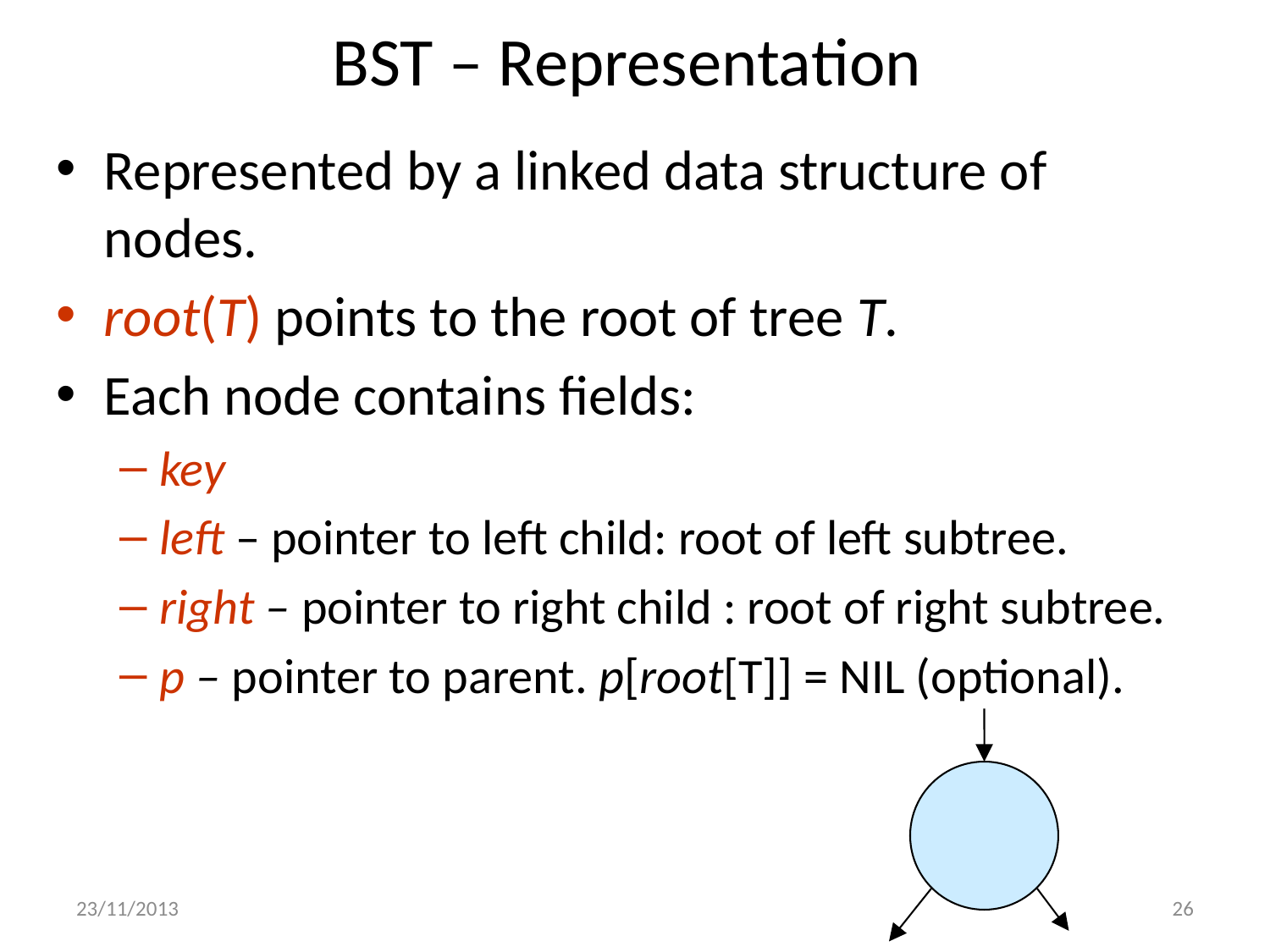

# BST – Representation
Represented by a linked data structure of nodes.
root(T) points to the root of tree T.
Each node contains fields:
key
left – pointer to left child: root of left subtree.
right – pointer to right child : root of right subtree.
p – pointer to parent. p[root[T]] = NIL (optional).

23/11/2013
26